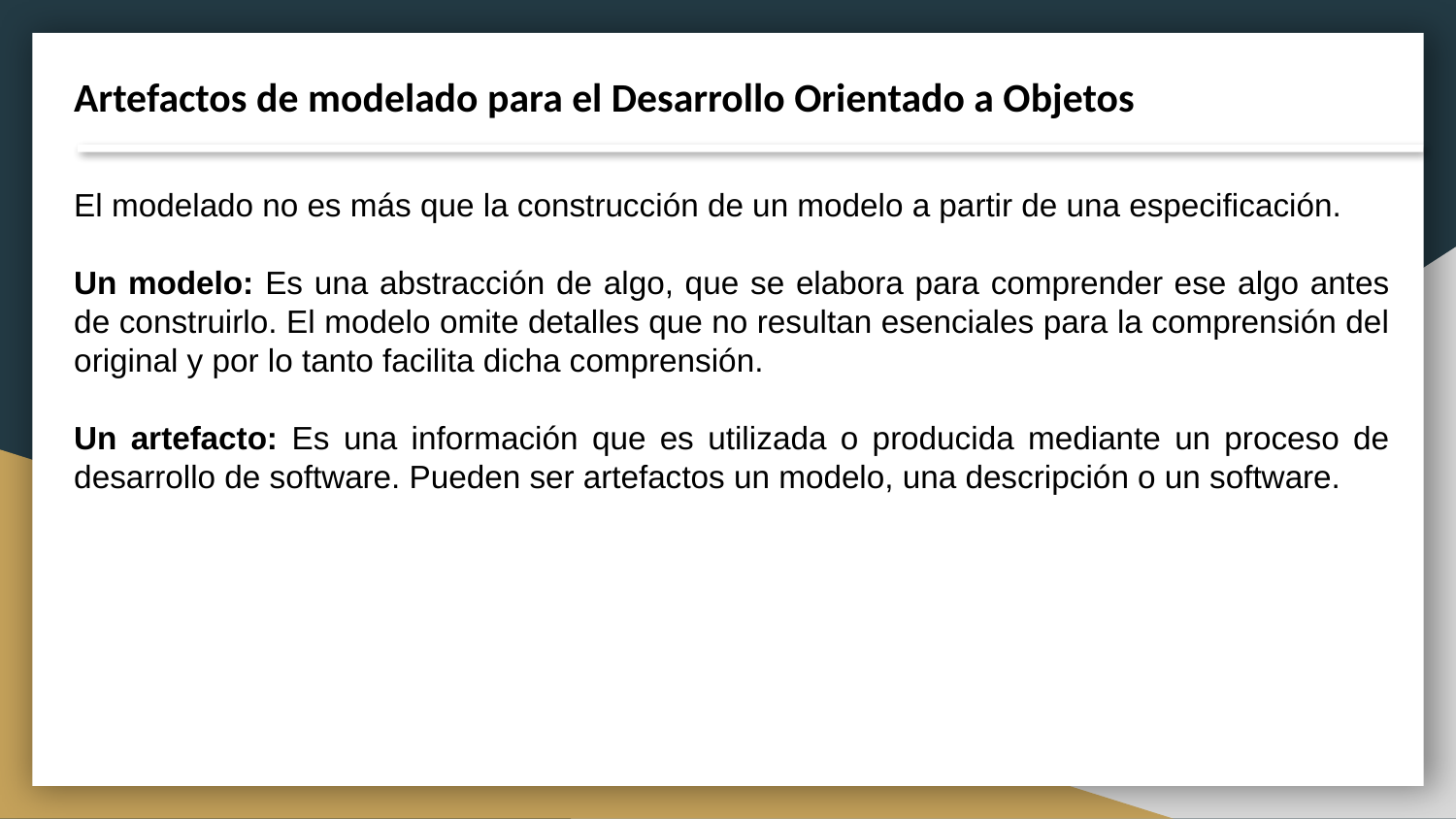

Artefactos de modelado para el Desarrollo Orientado a Objetos

El modelado no es más que la construcción de un modelo a partir de una especificación.

Un modelo: Es una abstracción de algo, que se elabora para comprender ese algo antes de construirlo. El modelo omite detalles que no resultan esenciales para la comprensión del original y por lo tanto facilita dicha comprensión.

Un artefacto: Es una información que es utilizada o producida mediante un proceso de desarrollo de software. Pueden ser artefactos un modelo, una descripción o un software.